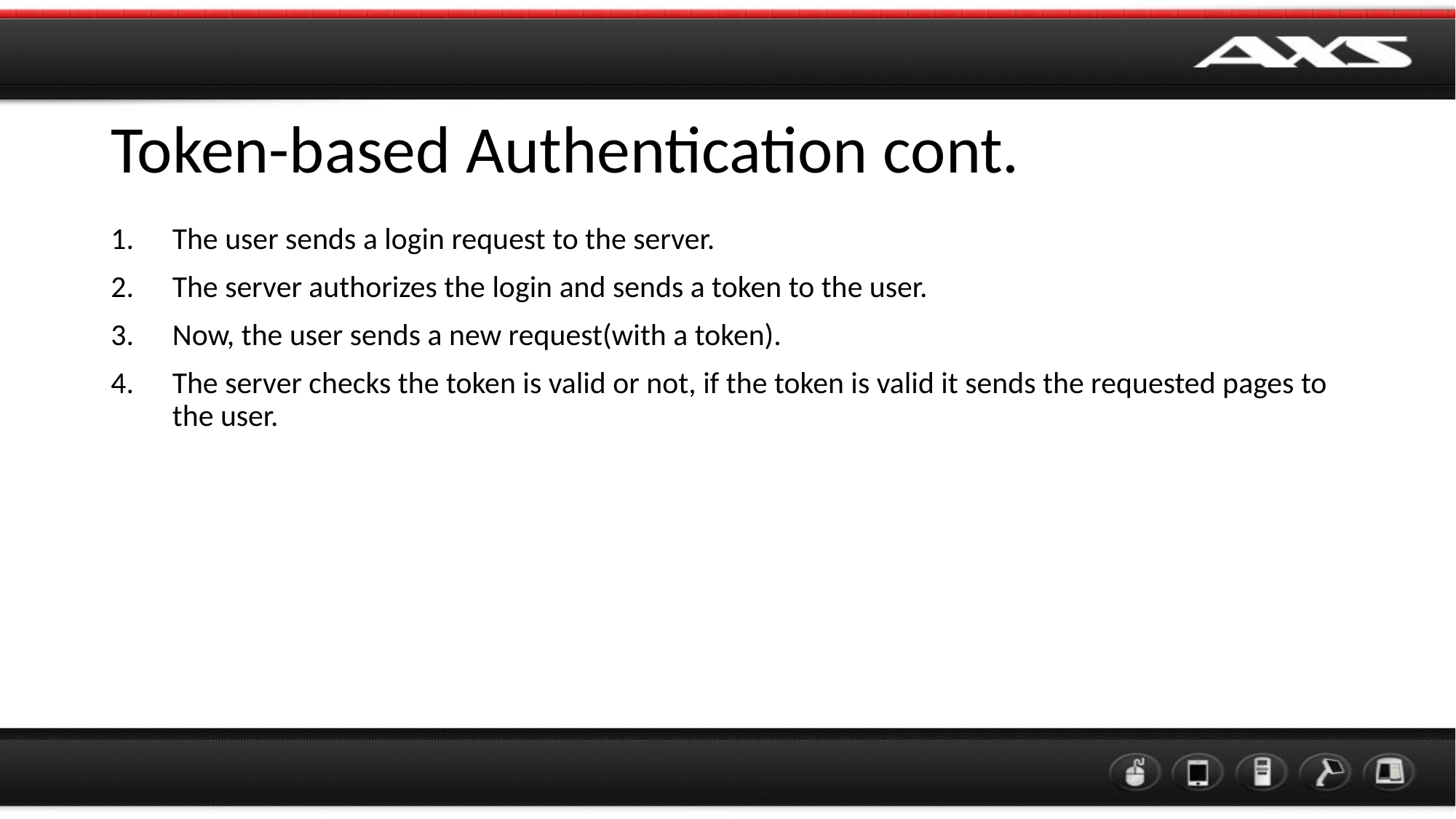

# Token-based Authentication cont.
The user sends a login request to the server.
The server authorizes the login and sends a token to the user.
Now, the user sends a new request(with a token).
The server checks the token is valid or not, if the token is valid it sends the requested pages to the user.